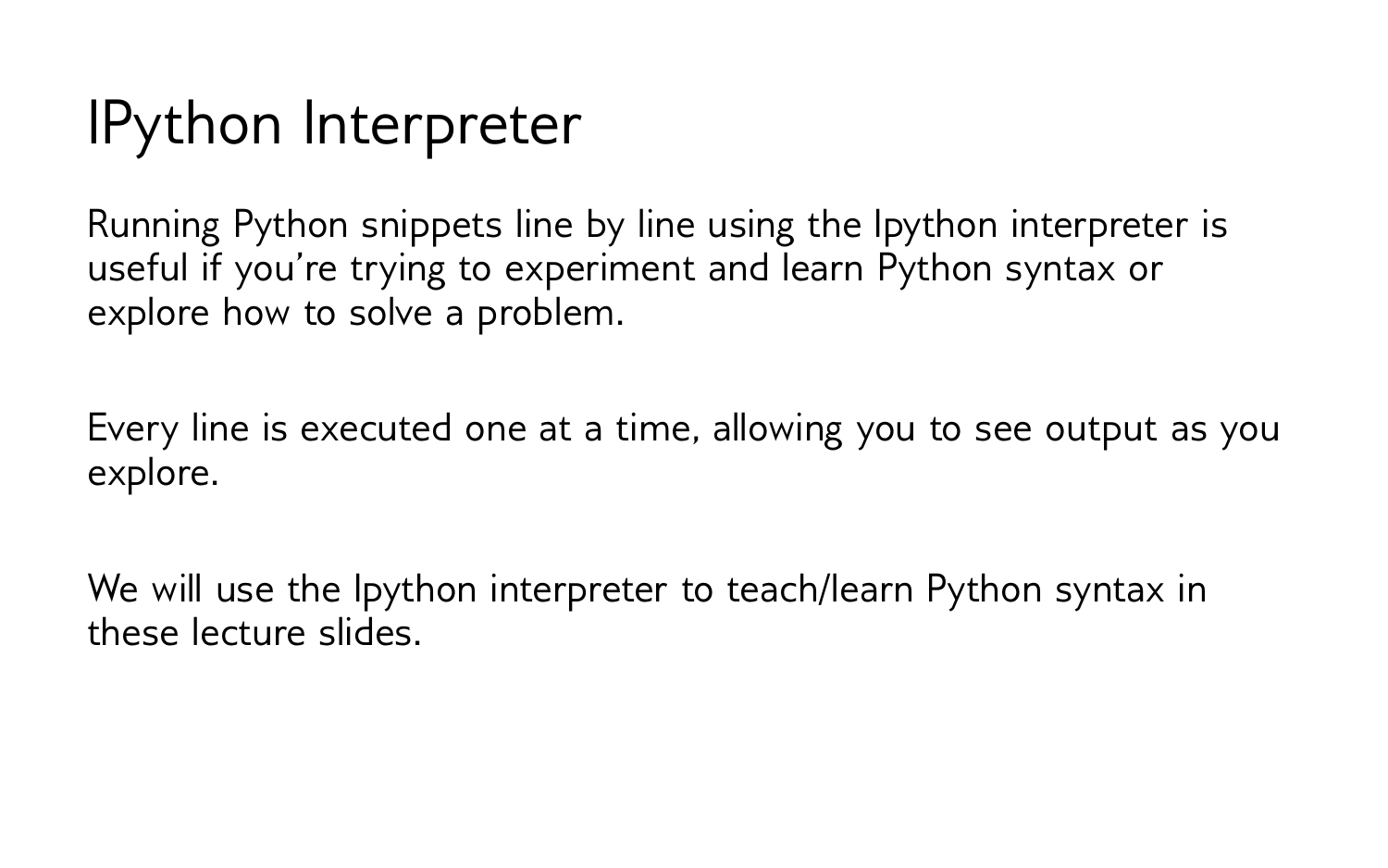

# IPython Interpreter
Running Python snippets line by line using the Ipython interpreter is useful if you’re trying to experiment and learn Python syntax or explore how to solve a problem.

Every line is executed one at a time, allowing you to see output as you explore.

We will use the Ipython interpreter to teach/learn Python syntax in these lecture slides.